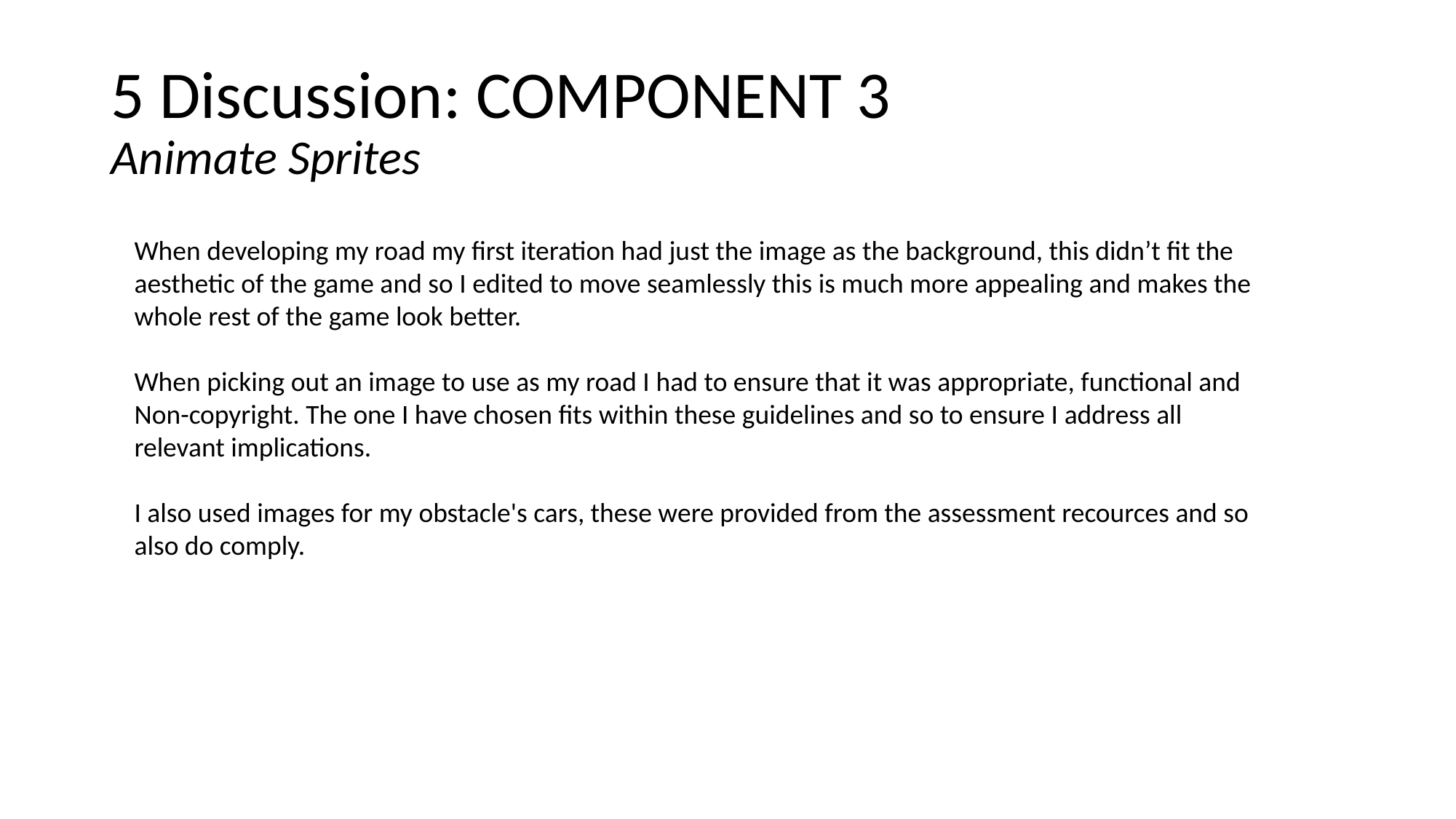

# 5 Discussion: COMPONENT 3 Animate Sprites
When developing my road my first iteration had just the image as the background, this didn’t fit the aesthetic of the game and so I edited to move seamlessly this is much more appealing and makes the whole rest of the game look better.

When picking out an image to use as my road I had to ensure that it was appropriate, functional and Non-copyright. The one I have chosen fits within these guidelines and so to ensure I address all relevant implications.

I also used images for my obstacle's cars, these were provided from the assessment recources and so also do comply.